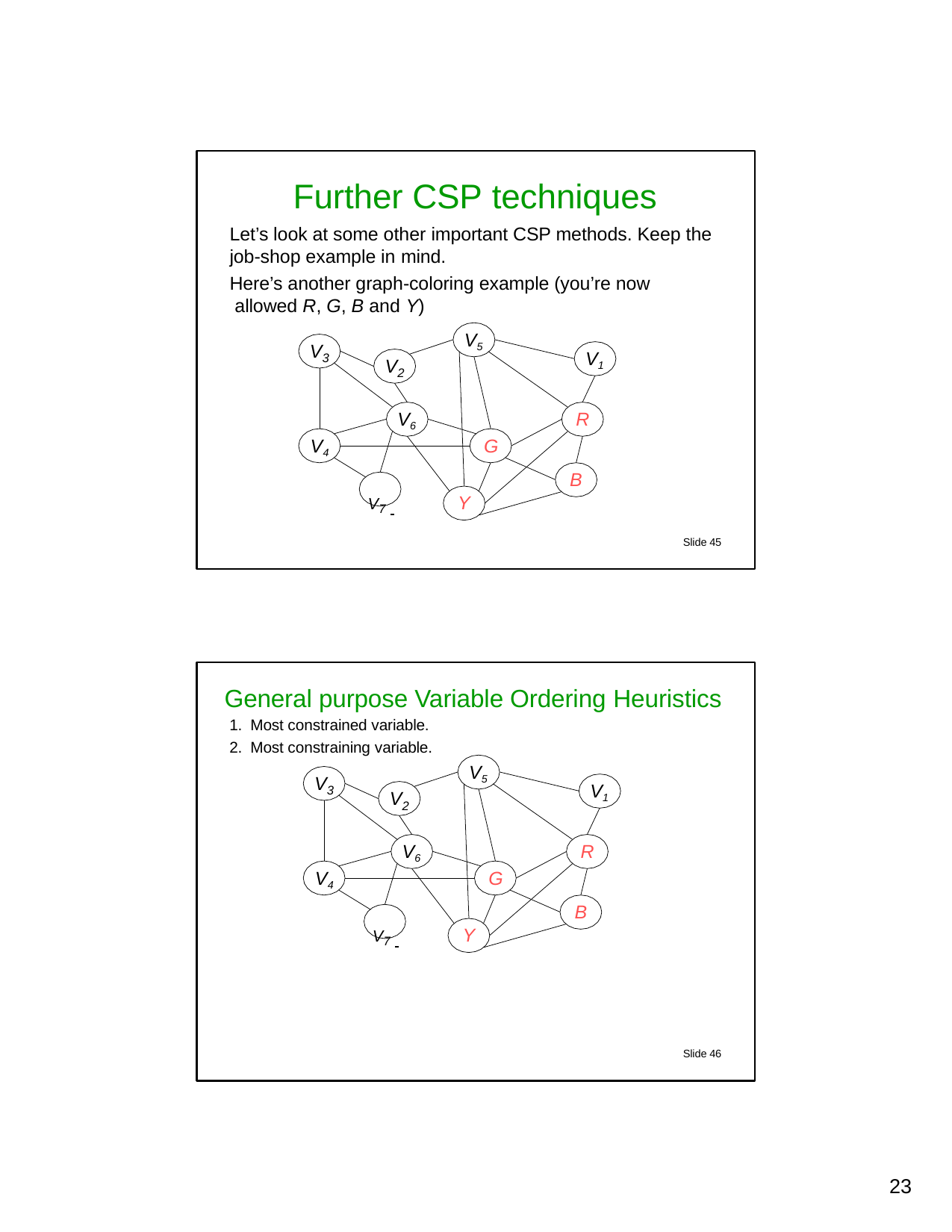

# Further CSP techniques
Let’s look at some other important CSP methods. Keep the  job-shop example in mind.
Here’s another graph-coloring example (you’re now  allowed R, G, B and Y)

V5

V

V1
3

V

2

V6
R

V4	G

V7

B

Y

Slide 45

General purpose Variable Ordering Heuristics
Most constrained variable.
Most constraining variable.

V5

V

V1
3

V

2

V6
R

V4	G

V7

B

Y

Slide 46
23